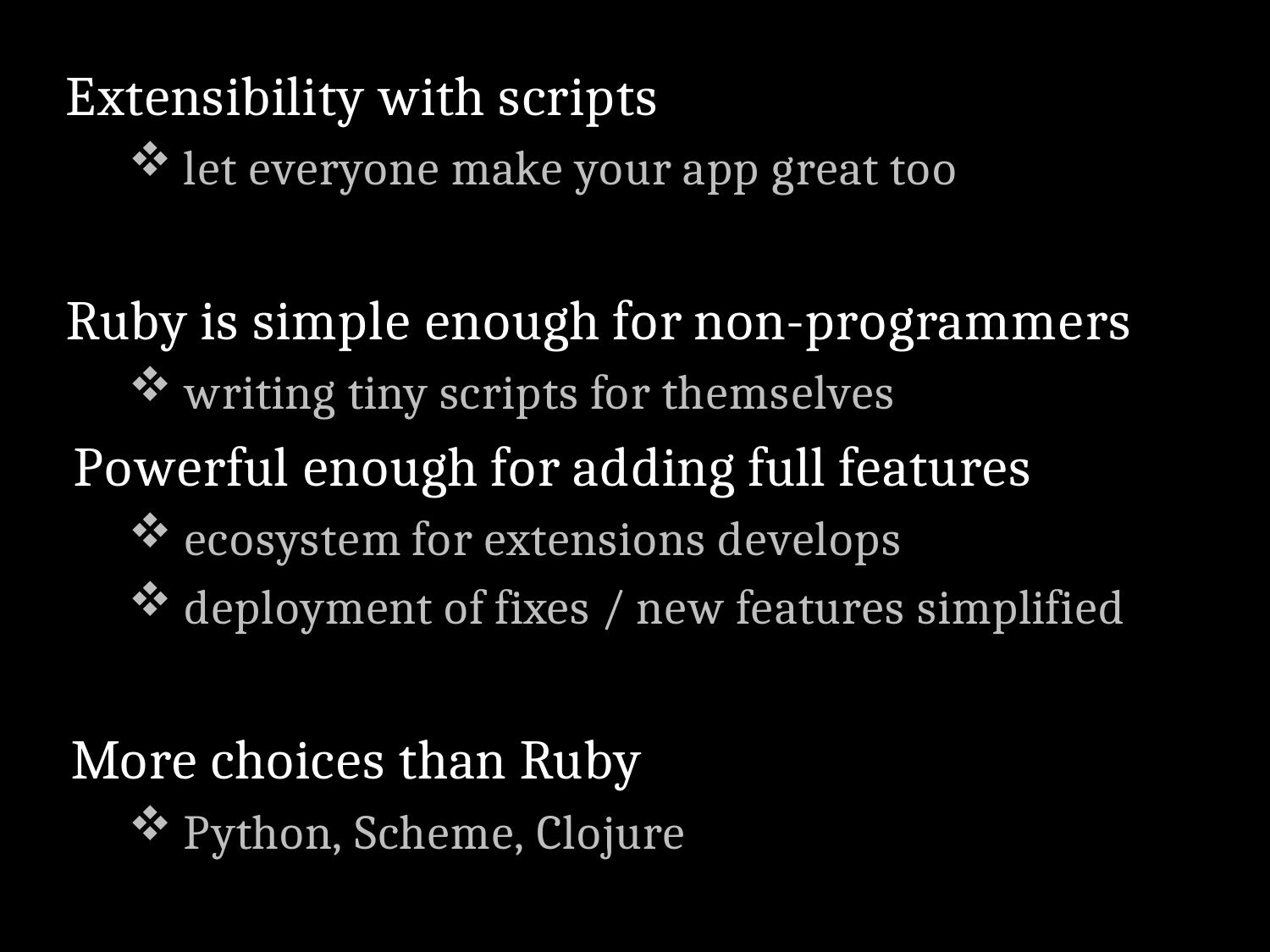

Extensibility with scripts
 let everyone make your app great too

Ruby is simple enough for non-programmers
 writing tiny scripts for themselves
Powerful enough for adding full features
 ecosystem for extensions develops
 deployment of fixes / new features simplified

More choices than Ruby
 Python, Scheme, Clojure